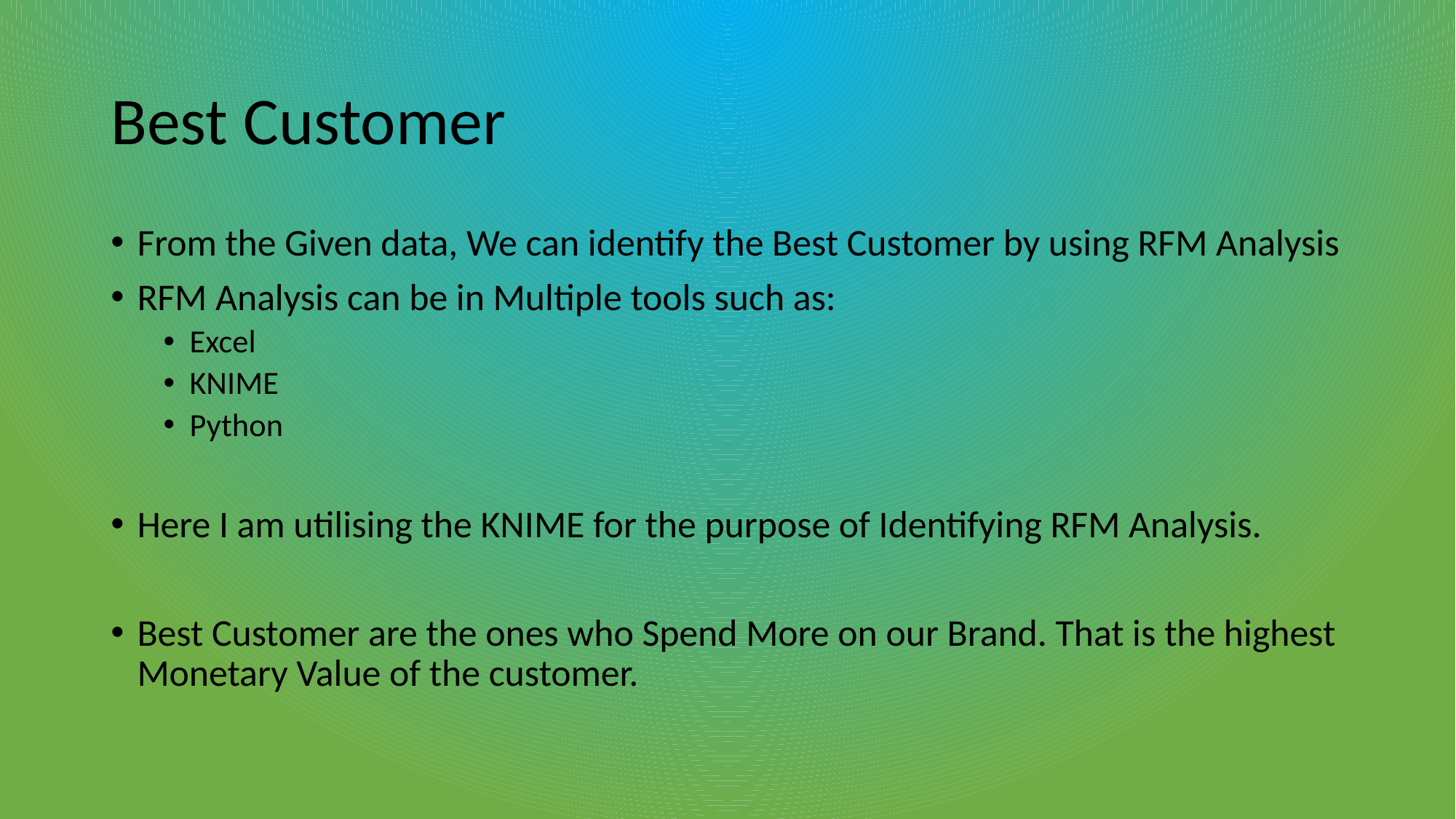

# Best Customer
From the Given data, We can identify the Best Customer by using RFM Analysis
RFM Analysis can be in Multiple tools such as:
Excel
KNIME
Python

Here I am utilising the KNIME for the purpose of Identifying RFM Analysis.

Best Customer are the ones who Spend More on our Brand. That is the highest Monetary Value of the customer.